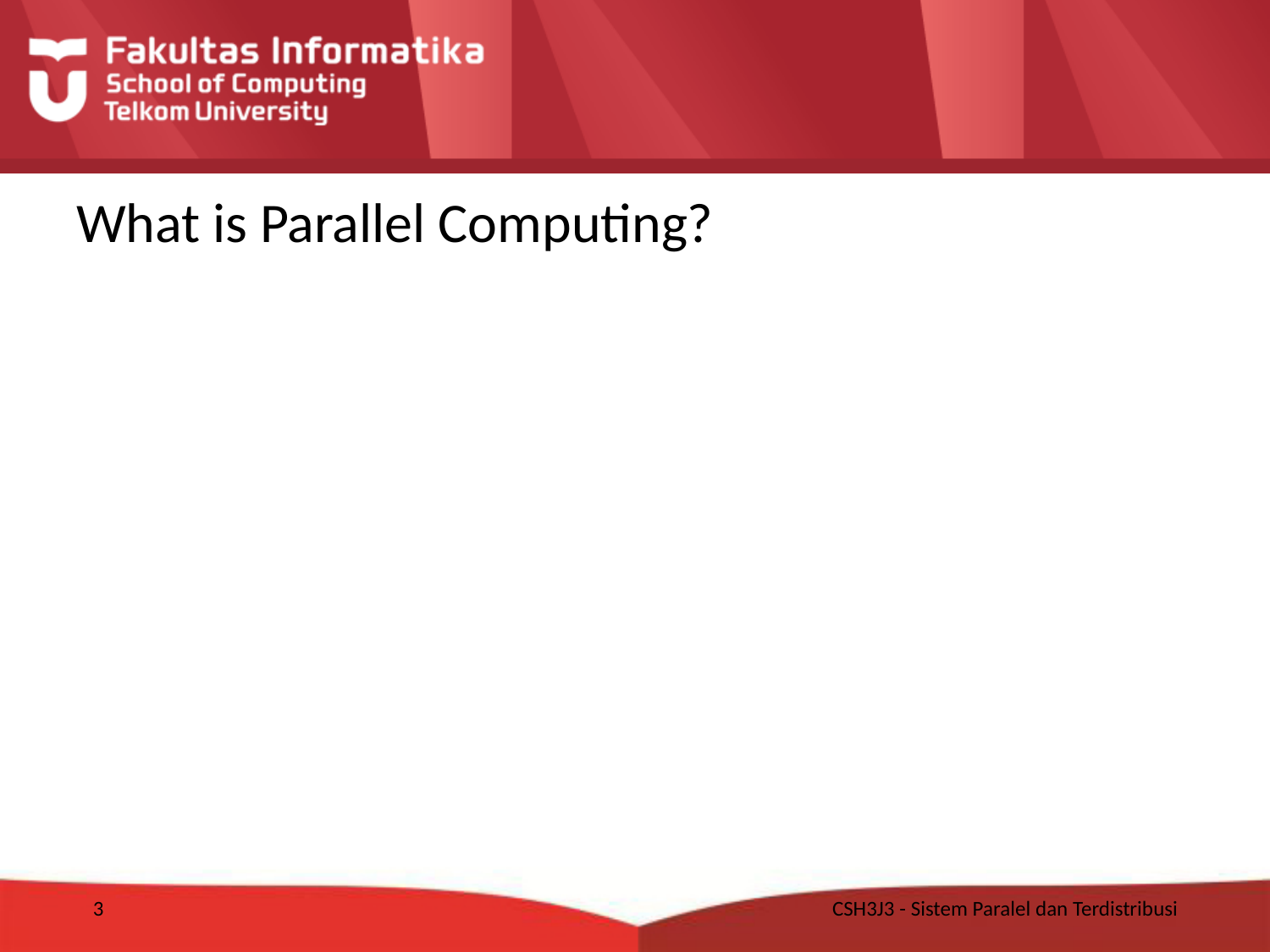

# What is Parallel Computing?

3
CSH3J3 - Sistem Paralel dan Terdistribusi